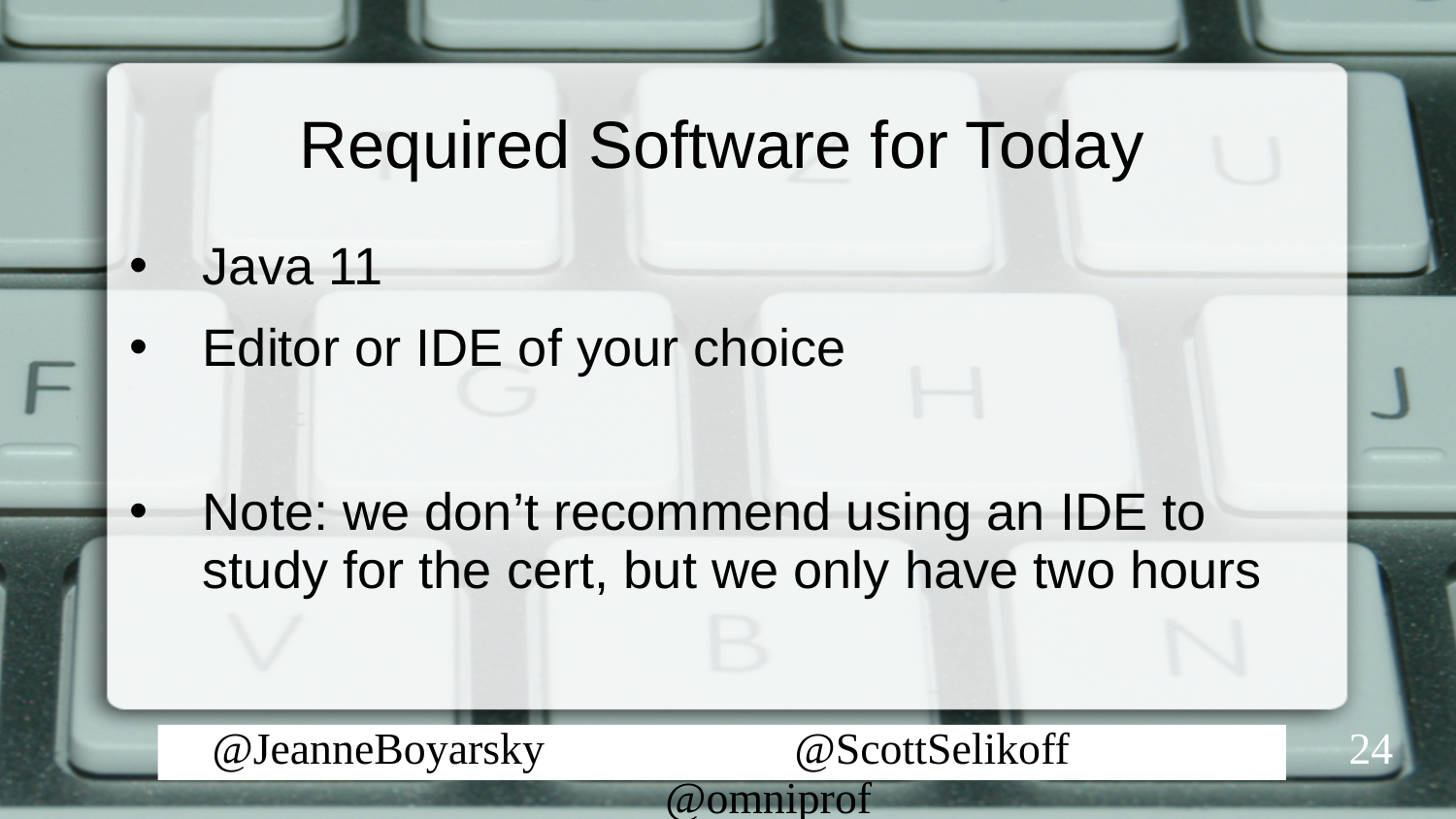

# Required Software for Today
Java 11
Editor or IDE of your choice

Note: we don’t recommend using an IDE to study for the cert, but we only have two hours
24